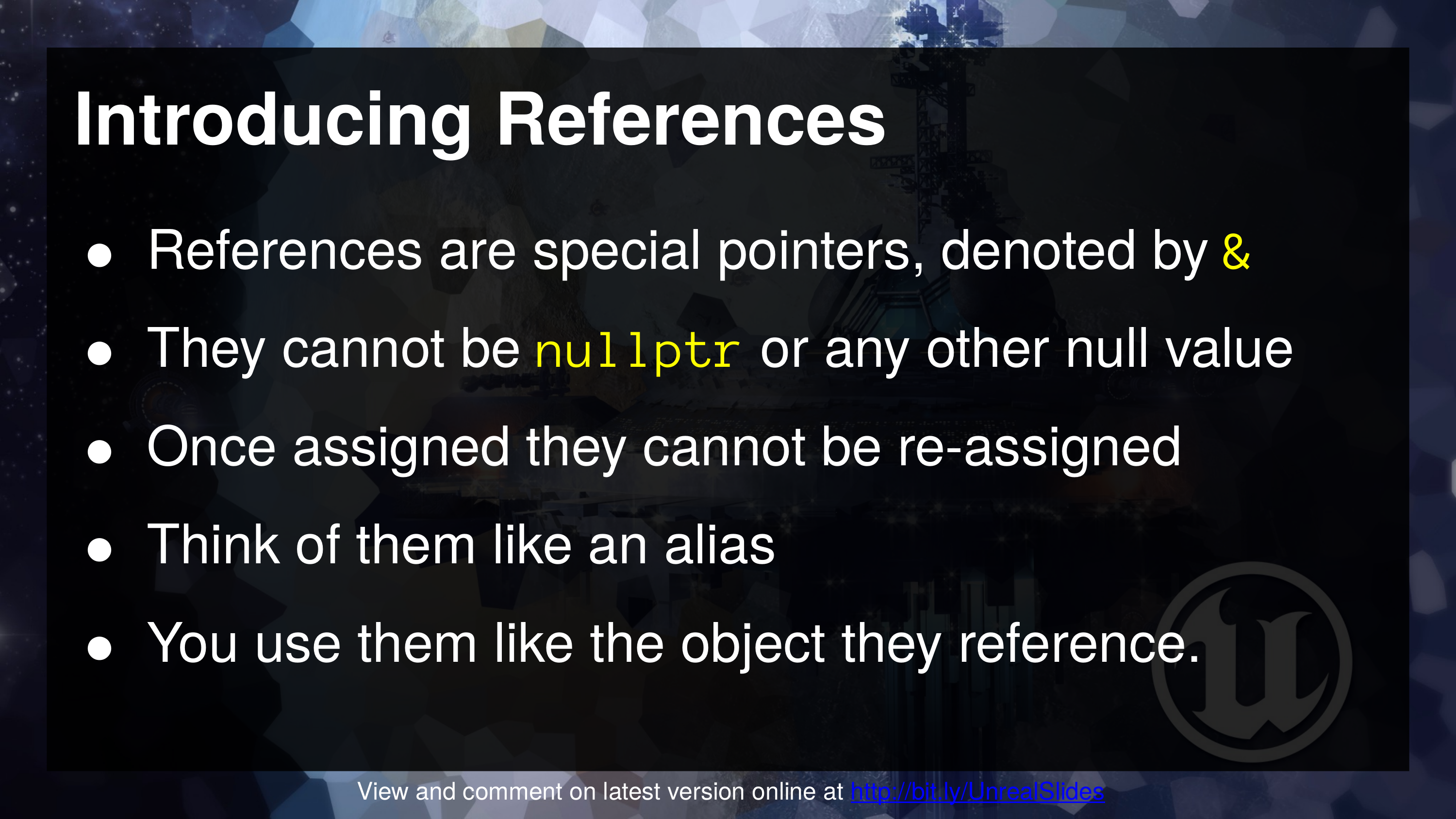

# Introducing References
References are special pointers, denoted by &
They cannot be nullptr or any other null value
Once assigned they cannot be re-assigned
Think of them like an alias
You use them like the object they reference.